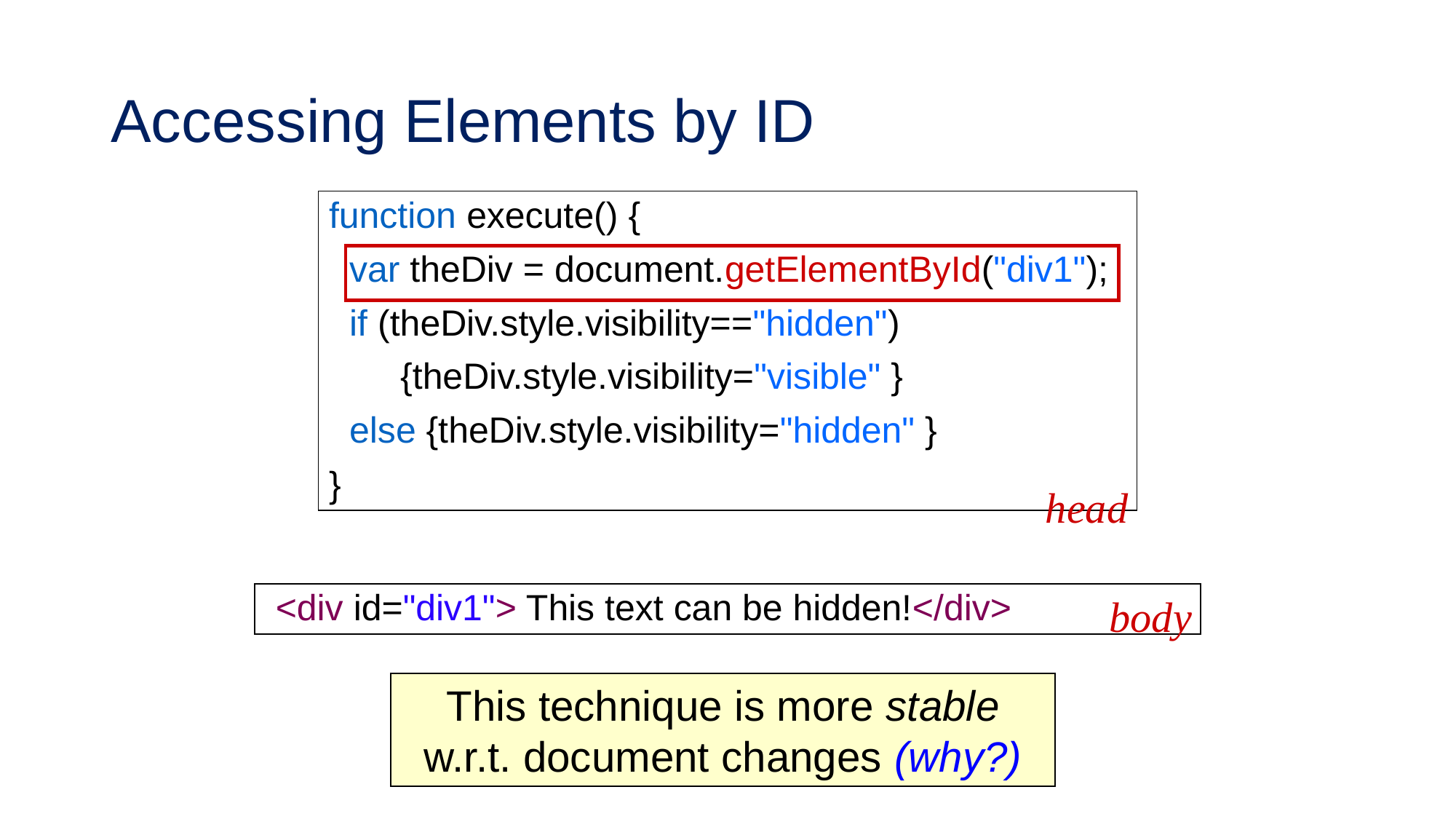

# Accessing Elements by ID
function execute() {
  var theDiv = document.getElementById("div1");
  if (theDiv.style.visibility=="hidden")
       {theDiv.style.visibility="visible" }
  else {theDiv.style.visibility="hidden" }
}

head
 <div id="div1"> This text can be hidden!</div>
body
This technique is more stable w.r.t. document changes (why?)